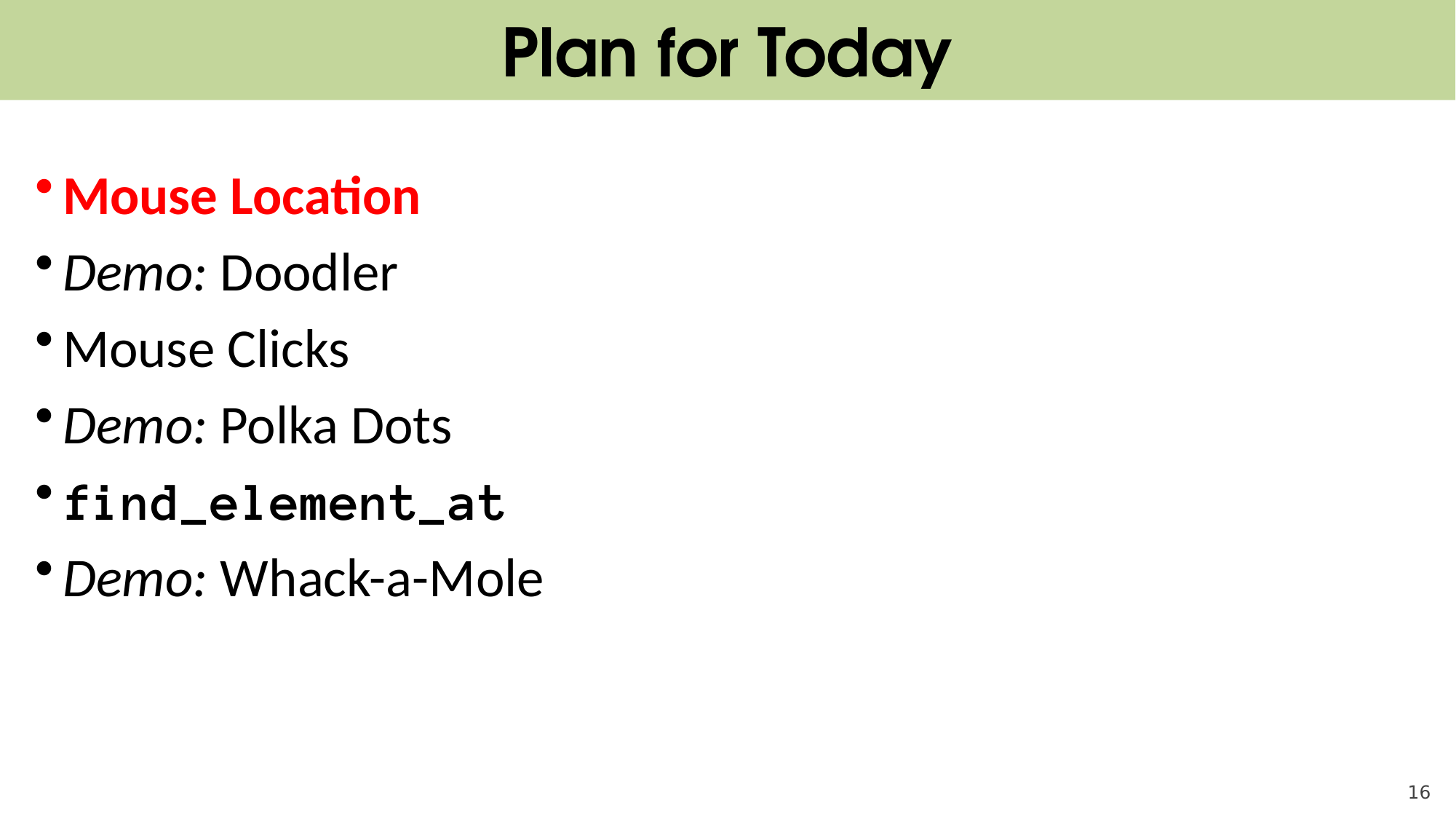

# Plan for Today
Mouse Location
Demo: Doodler
Mouse Clicks
Demo: Polka Dots
find_element_at
Demo: Whack-a-Mole